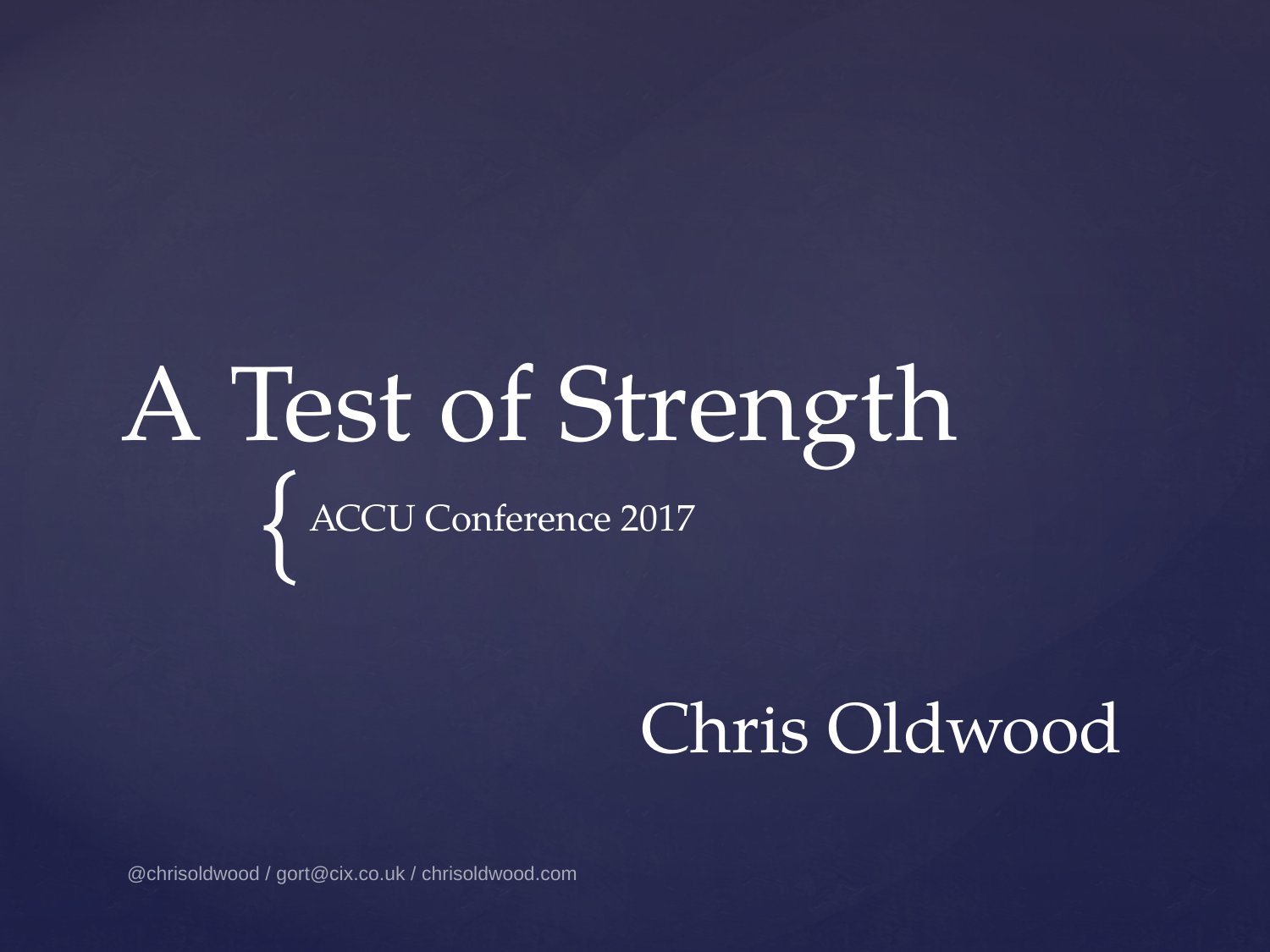

# A Test of Strength
ACCU Conference 2017
Chris Oldwood
@chrisoldwood / gort@cix.co.uk / chrisoldwood.com